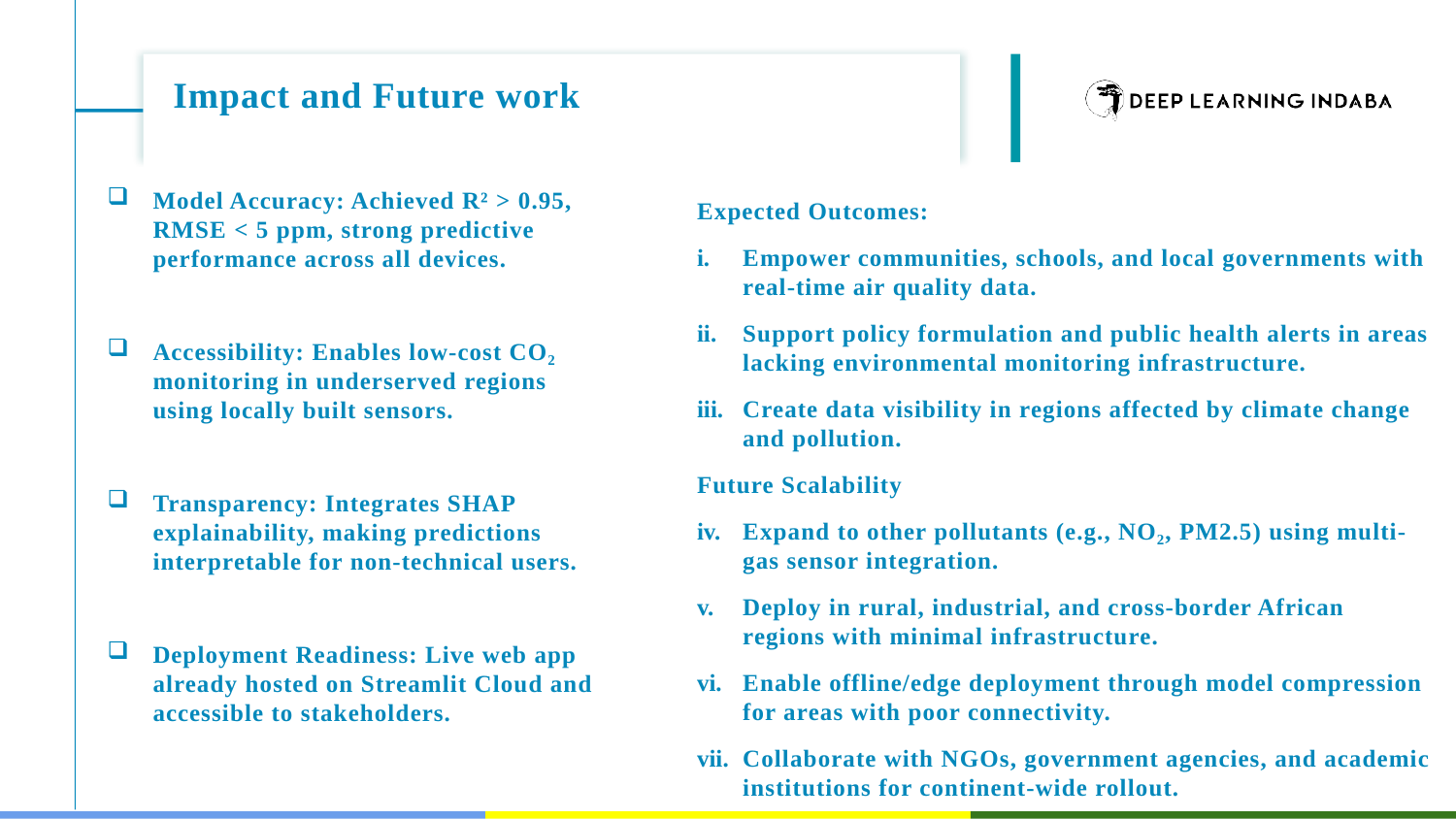

# Impact and Future work
Model Accuracy: Achieved R² > 0.95, RMSE < 5 ppm, strong predictive performance across all devices.

Accessibility: Enables low-cost CO₂ monitoring in underserved regions using locally built sensors.

Transparency: Integrates SHAP explainability, making predictions interpretable for non-technical users.

Deployment Readiness: Live web app already hosted on Streamlit Cloud and accessible to stakeholders.
Expected Outcomes:
Empower communities, schools, and local governments with real-time air quality data.
Support policy formulation and public health alerts in areas lacking environmental monitoring infrastructure.
Create data visibility in regions affected by climate change and pollution.
Future Scalability
Expand to other pollutants (e.g., NO₂, PM2.5) using multi-gas sensor integration.
Deploy in rural, industrial, and cross-border African regions with minimal infrastructure.
Enable offline/edge deployment through model compression for areas with poor connectivity.
Collaborate with NGOs, government agencies, and academic institutions for continent-wide rollout.
9